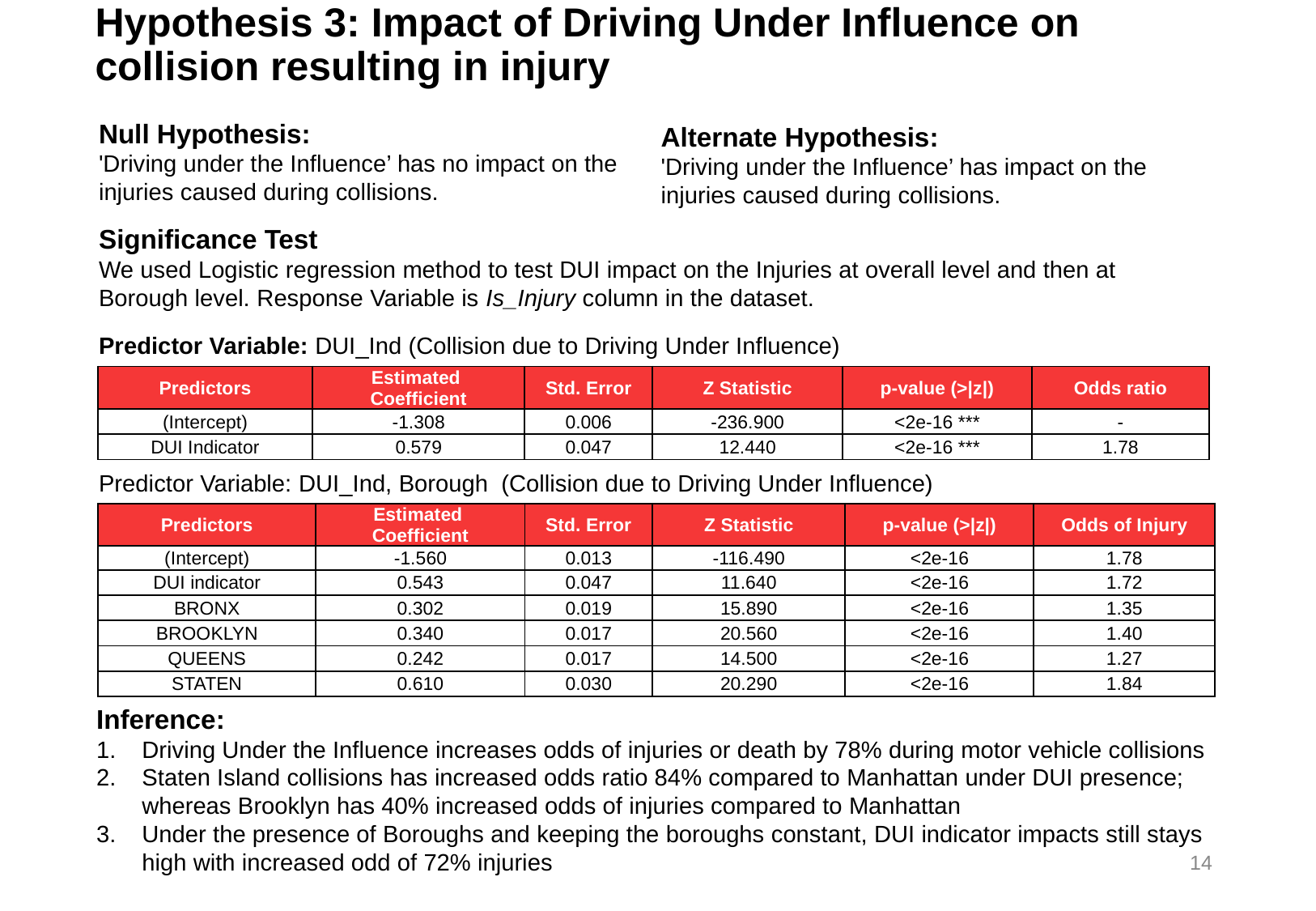

Hypothesis 3: Impact of Driving Under Influence on collision resulting in injury
Null Hypothesis:
'Driving under the Influence’ has no impact on the injuries caused during collisions.
Alternate Hypothesis:
'Driving under the Influence’ has impact on the injuries caused during collisions.
Significance Test
We used Logistic regression method to test DUI impact on the Injuries at overall level and then at Borough level. Response Variable is Is_Injury column in the dataset.

Predictor Variable: DUI_Ind (Collision due to Driving Under Influence)
| Predictors | Estimated Coefficient | Std. Error | Z Statistic | p-value (>|z|) | Odds ratio |
| --- | --- | --- | --- | --- | --- |
| (Intercept) | -1.308 | 0.006 | -236.900 | <2e-16 \*\*\* | - |
| DUI Indicator | 0.579 | 0.047 | 12.440 | <2e-16 \*\*\* | 1.78 |
Predictor Variable: DUI_Ind, Borough  (Collision due to Driving Under Influence)
| Predictors | Estimated Coefficient | Std. Error | Z Statistic | p-value (>|z|) | Odds of Injury |
| --- | --- | --- | --- | --- | --- |
| (Intercept) | -1.560 | 0.013 | -116.490 | <2e-16 | 1.78 |
| DUI indicator | 0.543 | 0.047 | 11.640 | <2e-16 | 1.72 |
| BRONX | 0.302 | 0.019 | 15.890 | <2e-16 | 1.35 |
| BROOKLYN | 0.340 | 0.017 | 20.560 | <2e-16 | 1.40 |
| QUEENS | 0.242 | 0.017 | 14.500 | <2e-16 | 1.27 |
| STATEN | 0.610 | 0.030 | 20.290 | <2e-16 | 1.84 |
Inference:
Driving Under the Influence increases odds of injuries or death by 78% during motor vehicle collisions
Staten Island collisions has increased odds ratio 84% compared to Manhattan under DUI presence; whereas Brooklyn has 40% increased odds of injuries compared to Manhattan
Under the presence of Boroughs and keeping the boroughs constant, DUI indicator impacts still stays high with increased odd of 72% injuries

14